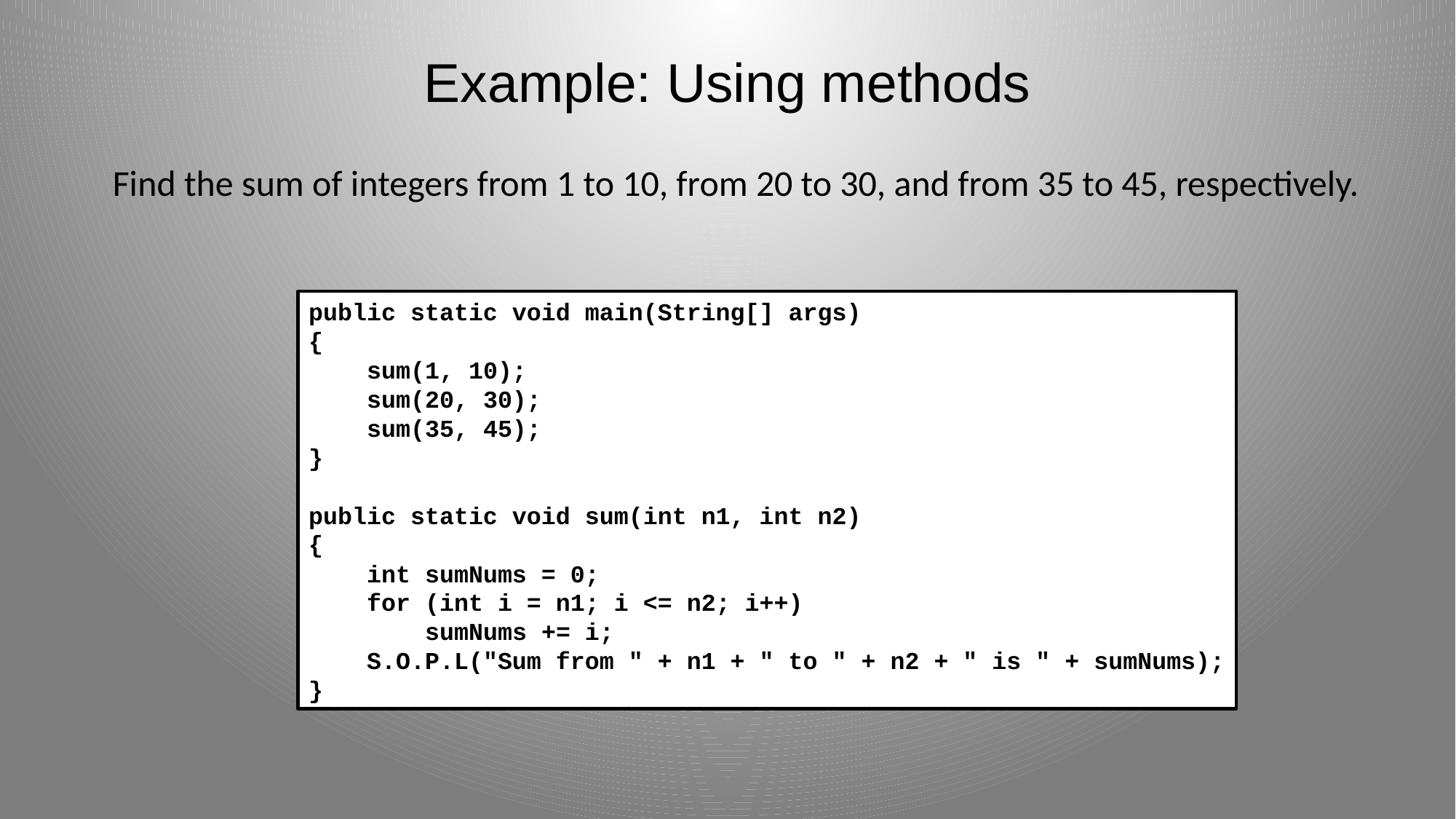

# Example: Using methods
Find the sum of integers from 1 to 10, from 20 to 30, and from 35 to 45, respectively.
public static void main(String[] args)
{
    sum(1, 10);
    sum(20, 30);
    sum(35, 45);
}

public static void sum(int n1, int n2)
{
    int sumNums = 0;
    for (int i = n1; i <= n2; i++)
        sumNums += i;
    S.O.P.L("Sum from " + n1 + " to " + n2 + " is " + sumNums);
}